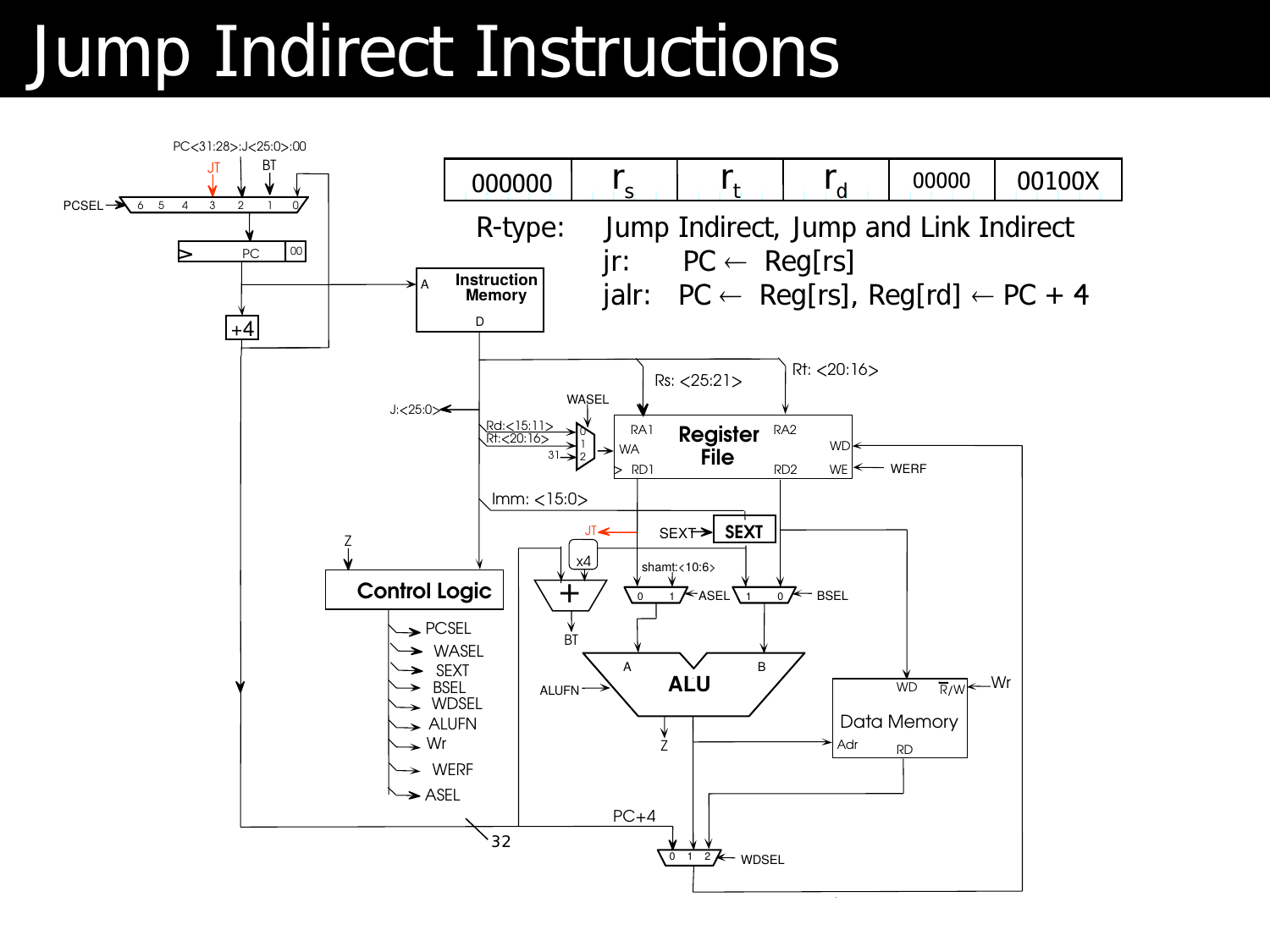

# Jump Indirect Instructions

rs
rt
rd

000000
00000
00100X
PC<31:28>:J<25:0>:00

BT
JT

PCSEL
6
5
4
3
2
1
0

R-type: 	Jump Indirect, Jump and Link Indirect
	jr:      PC ←  Reg[rs]
	jalr:   PC ←  Reg[rs], Reg[rd] ← PC + 4

00

PC

Instruction
A
Memory
D

+4

Rs: <25:21>

Rt: <20:16>

WASEL

Rd:<15:11>

Rt:<20:16>

31

J:<25:0>

0
1
2
Register
RA1
RA2

WD
WA
WA

File

WERF

RD1
RD2
WE

SEXT
SEXT

shamt:<10:6>

ASEL
BSEL

0
1

1
0

Imm: <15:0>

JT

Z

x4

+

BT

Control Logic

PCSEL

WASEL

A
B
SEXT

ALU
Wr

Data Memory
RD
WD
R/W

Adr
BSEL

ALUFN

WDSEL

ALUFN

Wr

Z

WERF

ASEL

PC+4

32

0    1    2

WDSEL